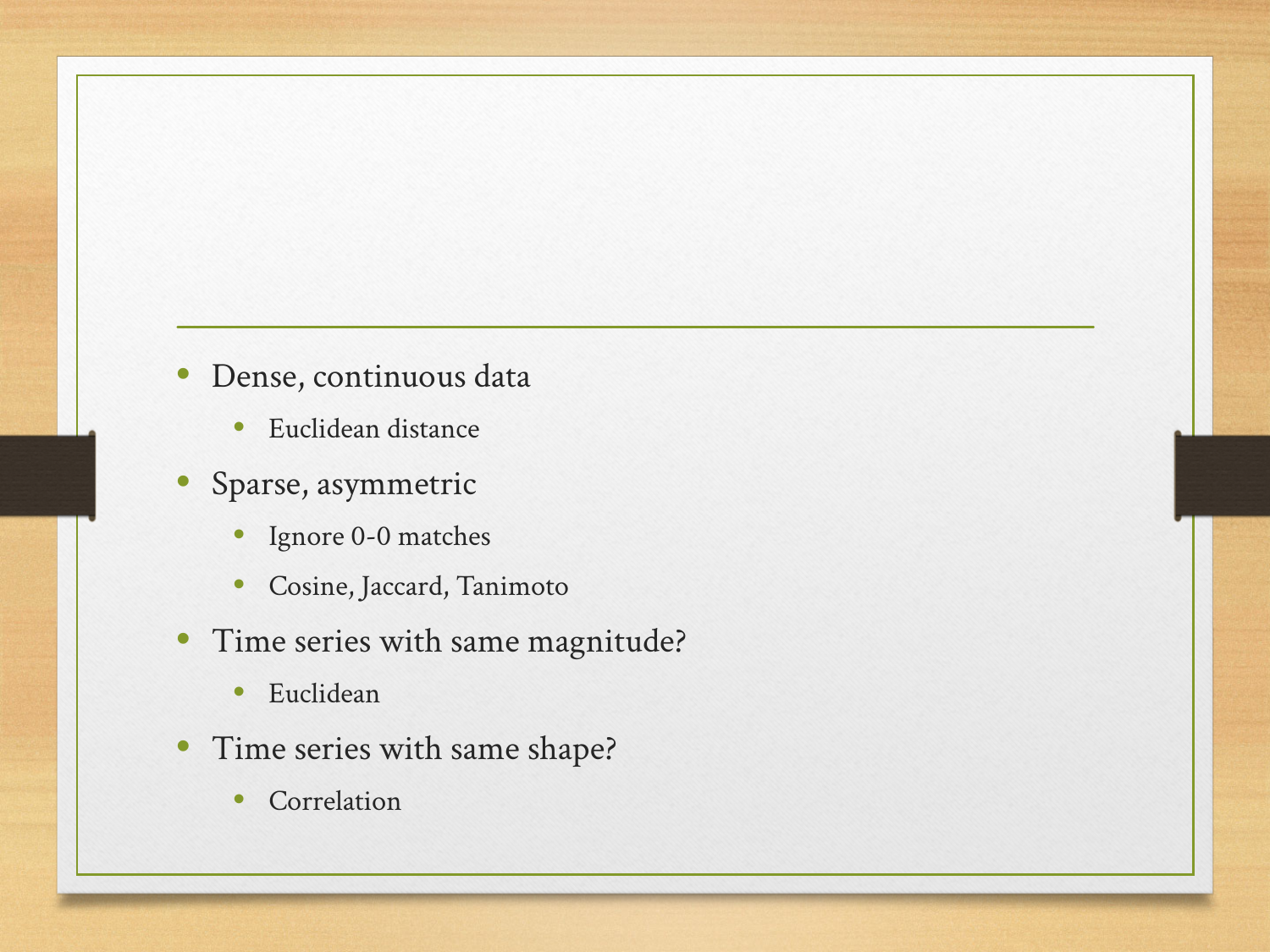

#
Dense, continuous data
Euclidean distance
Sparse, asymmetric
Ignore 0-0 matches
Cosine, Jaccard, Tanimoto
Time series with same magnitude?
Euclidean
Time series with same shape?
Correlation